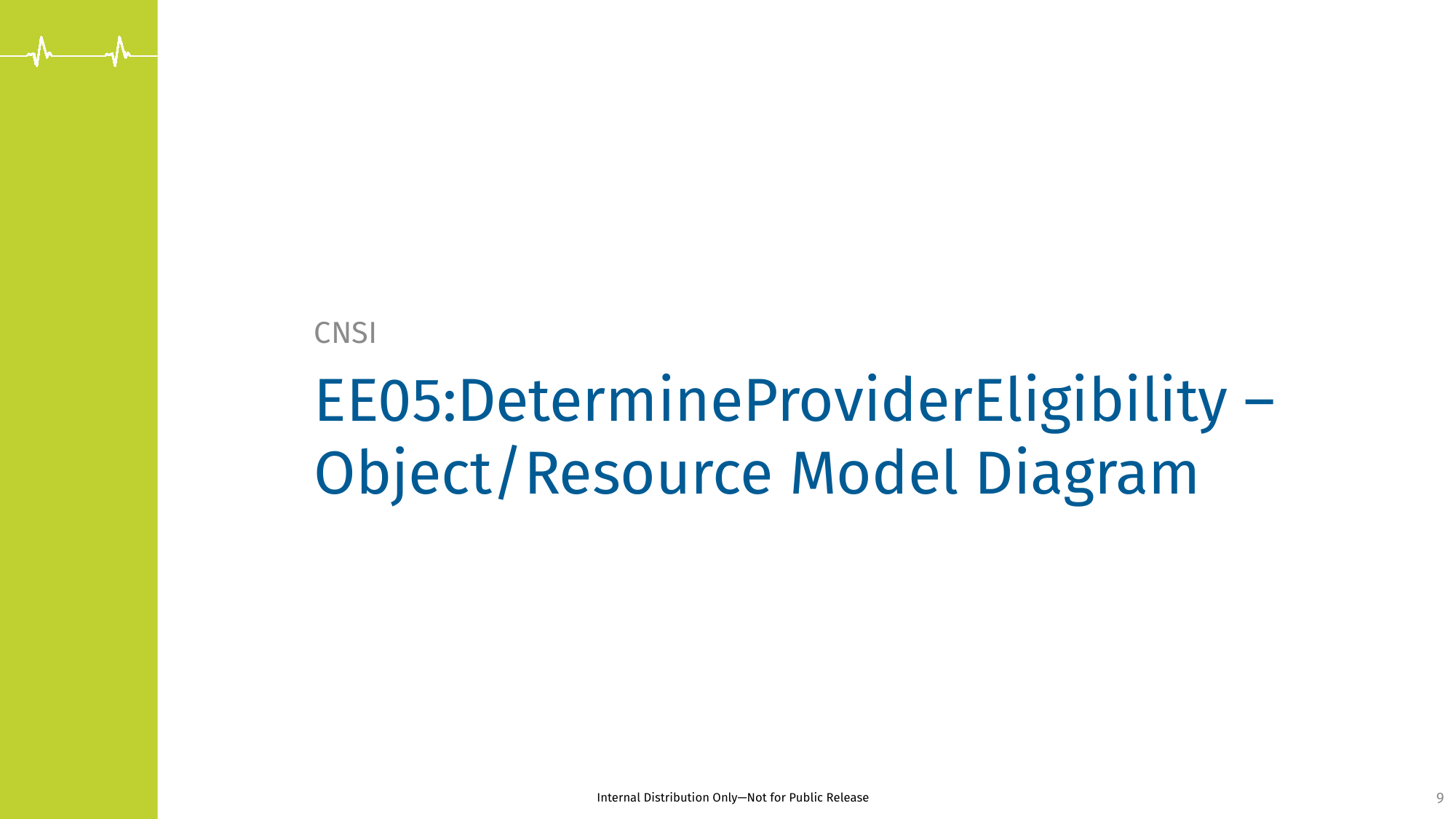

CNSI
# EE05:DetermineProviderEligibility – Object/Resource Model Diagram
9